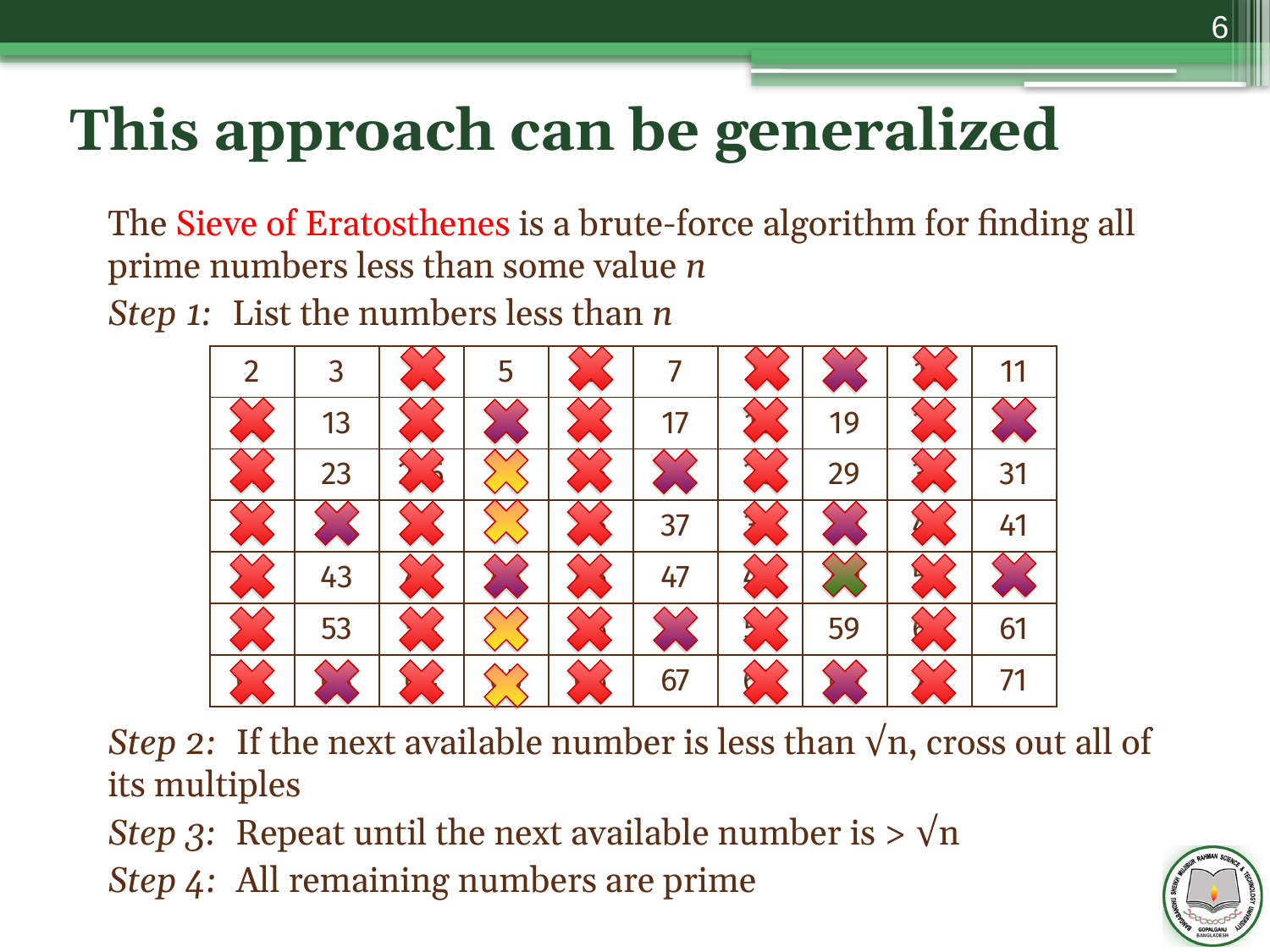

6
# This approach can be generalized
The Sieve of Eratosthenes is a brute-force algorithm for finding all prime numbers less than some value n
Step 1:  List the numbers less than n

Step 2:  If the next available number is less than √n, cross out all of its multiples
Step 3:  Repeat until the next available number is > √n
Step 4:  All remaining numbers are prime

| 2 | 3 | 4 | 5 | 6 | 7 | 8 | 9 | 10 | 11 |
| --- | --- | --- | --- | --- | --- | --- | --- | --- | --- |
| 12 | 13 | 14 | 15 | 16 | 17 | 18 | 19 | 20 | 21 |
| 22 | 23 | 245 | 25 | 26 | 27 | 28 | 29 | 30 | 31 |
| 32 | 33 | 34 | 35 | 36 | 37 | 38 | 39 | 40 | 41 |
| 42 | 43 | 44 | 45 | 46 | 47 | 48 | 49 | 50 | 51 |
| 52 | 53 | 54 | 55 | 56 | 57 | 58 | 59 | 60 | 61 |
| 62 | 63 | 64 | 65 | 66 | 67 | 68 | 69 | 70 | 71 |